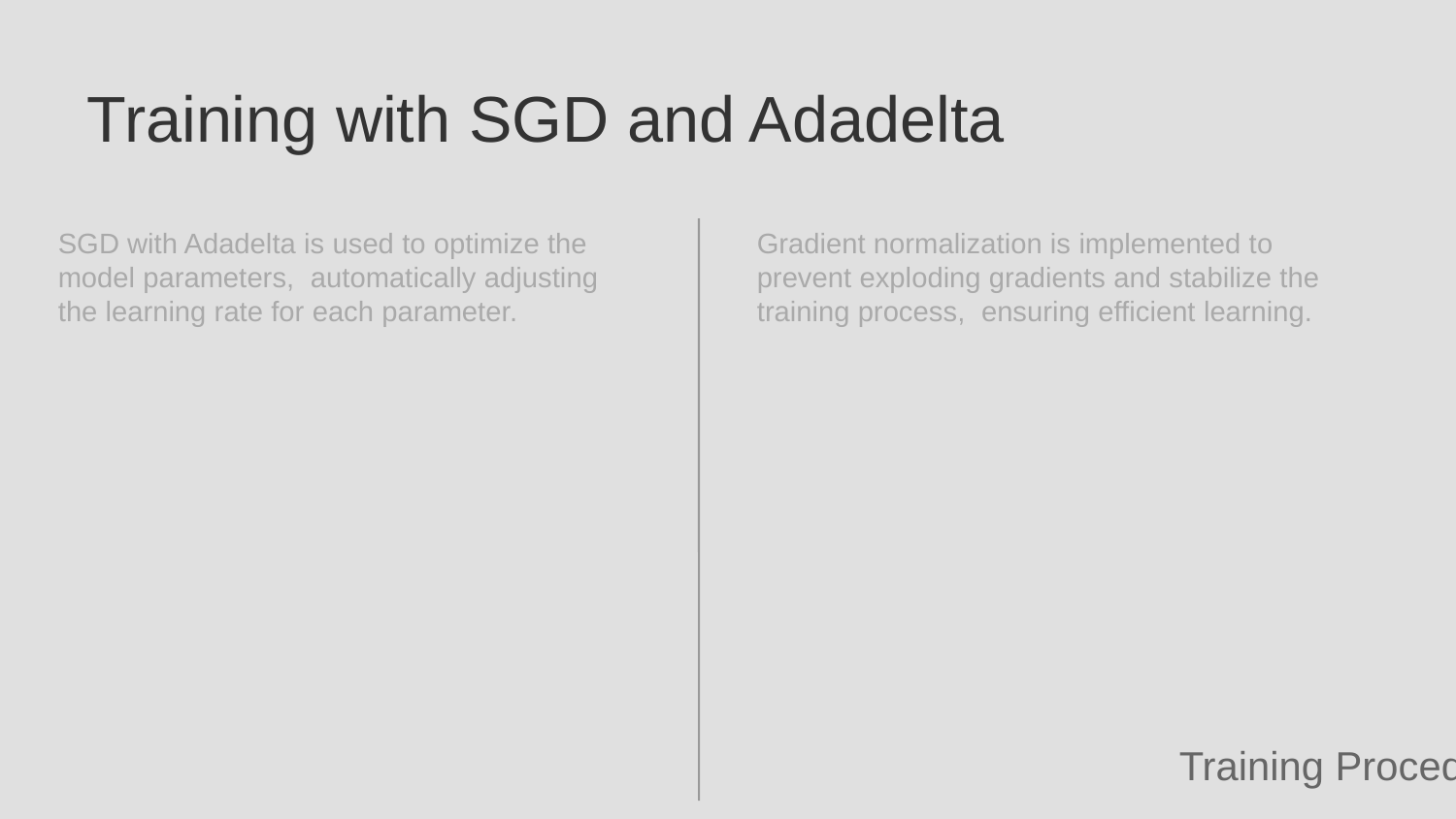

Training with SGD and Adadelta
SGD with Adadelta is used to optimize the model parameters,  automatically adjusting the learning rate for each parameter.

Gradient normalization is implemented to prevent exploding gradients and stabilize the training process,  ensuring efficient learning.
Training Procedure